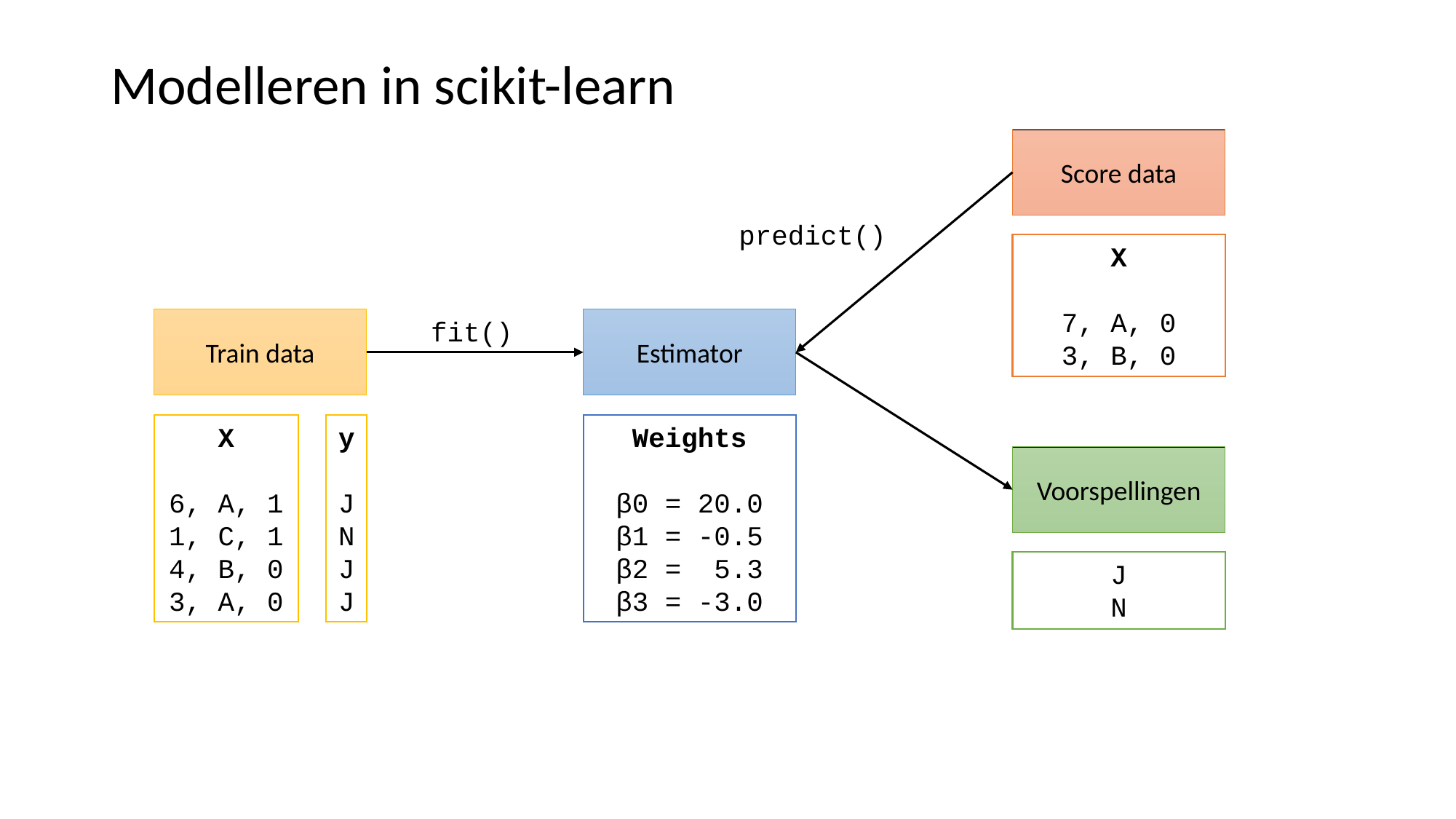

# Modelleren in scikit-learn
Score data
predict()
X

7, A, 0
3, B, 0
Train data
fit()
Estimator
X

6, A, 1
1, C, 1
4, B, 0
3, A, 0
y

J
N
J
J
Weights

β0 = 20.0
β1 = -0.5
β2 =  5.3
β3 = -3.0
Voorspellingen
J
N